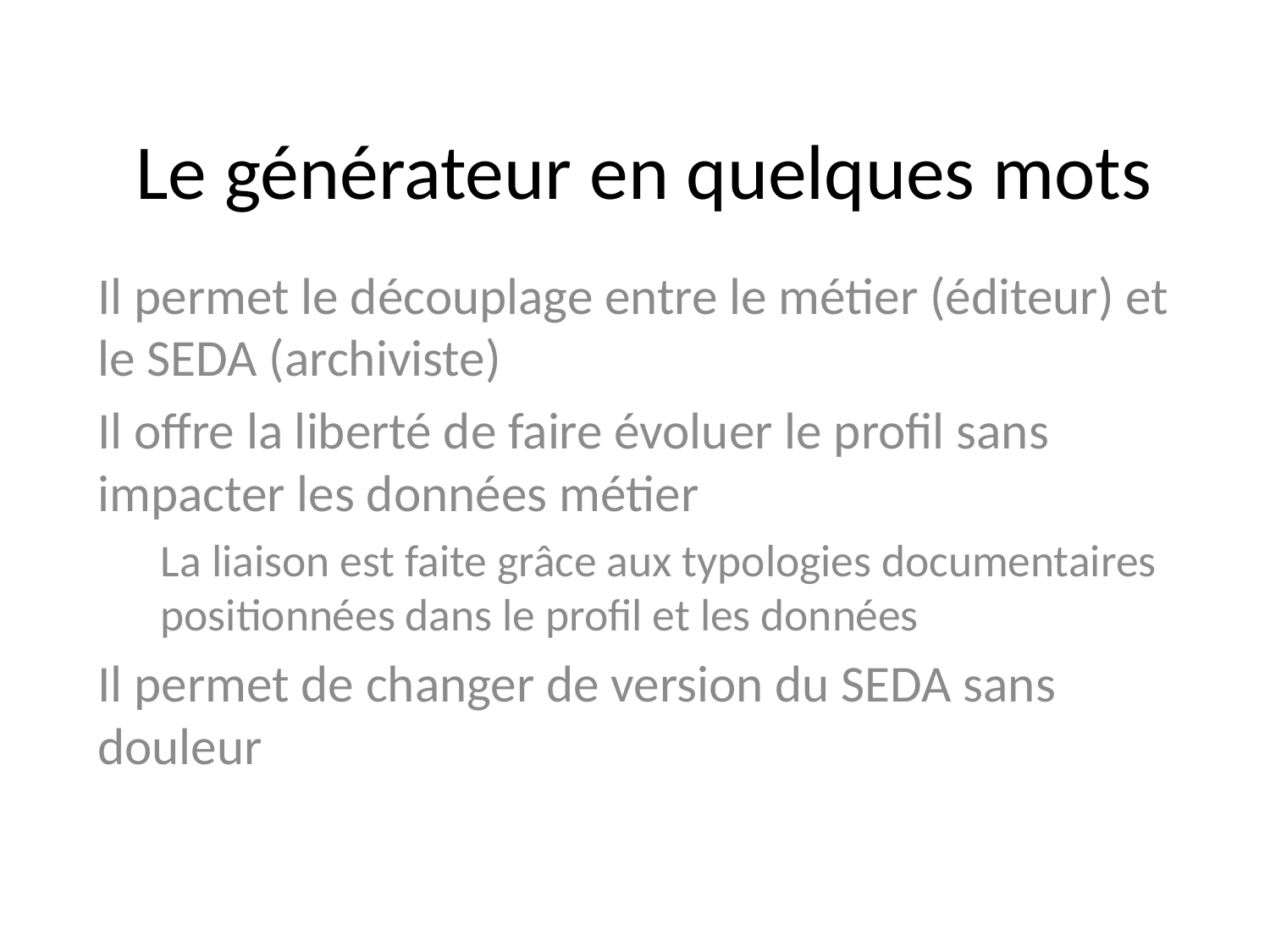

# Le générateur en quelques mots
Il permet le découplage entre le métier (éditeur) et le SEDA (archiviste)
Il offre la liberté de faire évoluer le profil sans impacter les données métier
La liaison est faite grâce aux typologies documentaires positionnées dans le profil et les données
Il permet de changer de version du SEDA sans douleur